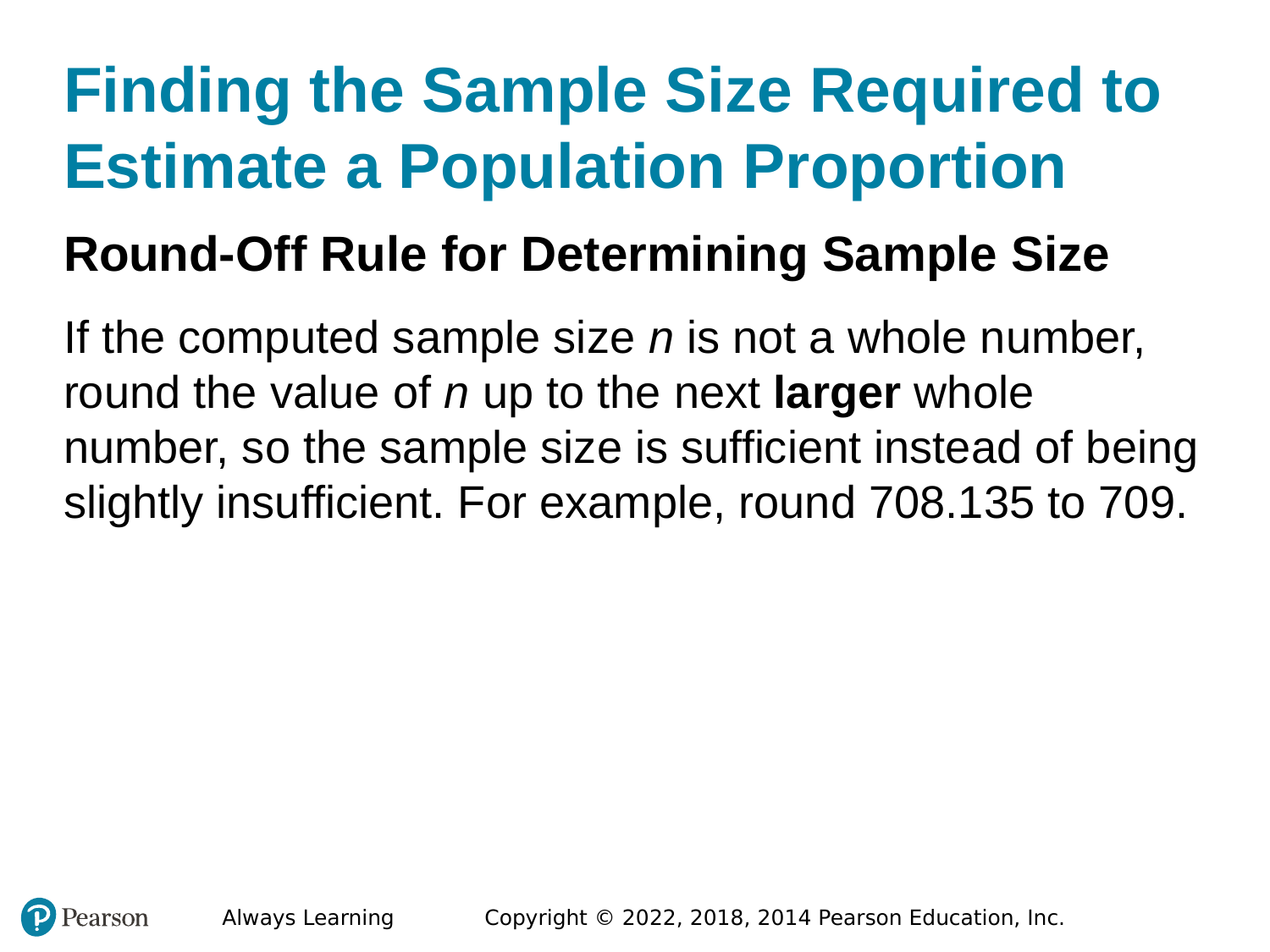

# Finding the Sample Size Required to Estimate a Population Proportion
Round-Off Rule for Determining Sample Size
If the computed sample size n is not a whole number, round the value of n up to the next larger whole number, so the sample size is sufficient instead of being slightly insufficient. For example, round 708.135 to 709.